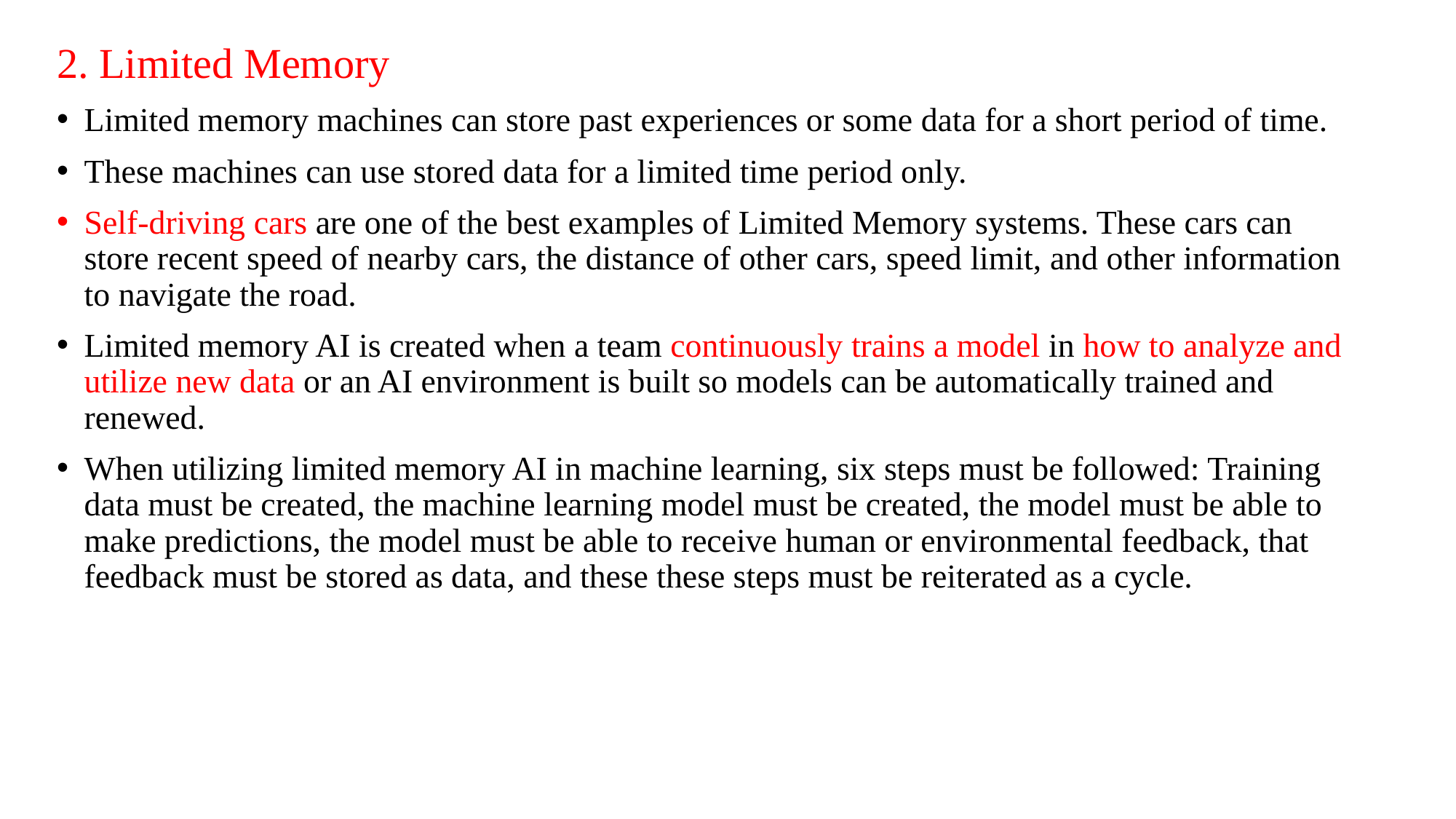

2. Limited Memory
Limited memory machines can store past experiences or some data for a short period of time.
These machines can use stored data for a limited time period only.
Self-driving cars are one of the best examples of Limited Memory systems. These cars can store recent speed of nearby cars, the distance of other cars, speed limit, and other information to navigate the road.
Limited memory AI is created when a team continuously trains a model in how to analyze and utilize new data or an AI environment is built so models can be automatically trained and renewed.
When utilizing limited memory AI in machine learning, six steps must be followed: Training data must be created, the machine learning model must be created, the model must be able to make predictions, the model must be able to receive human or environmental feedback, that feedback must be stored as data, and these these steps must be reiterated as a cycle.